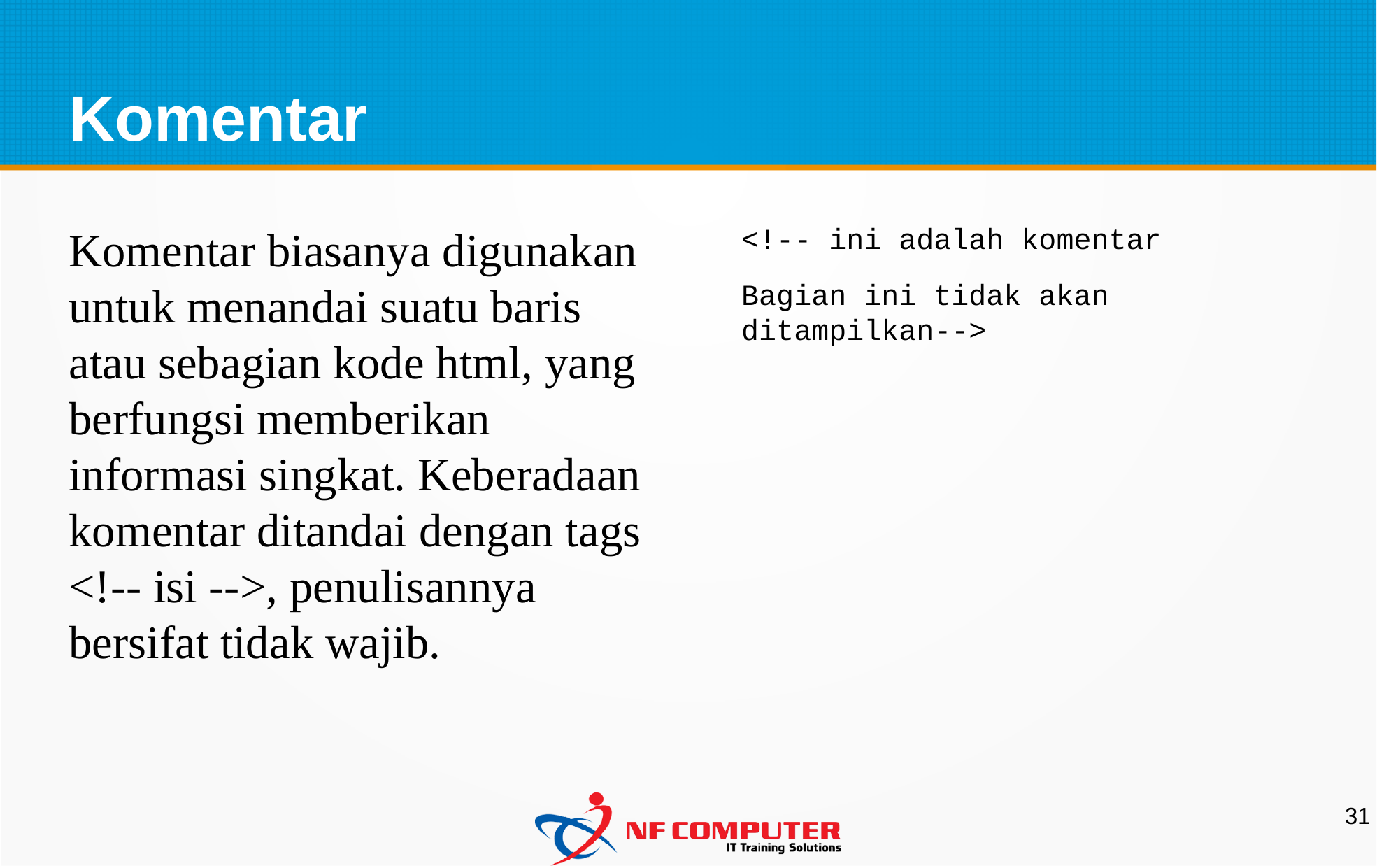

Komentar
Komentar biasanya digunakan untuk menandai suatu baris atau sebagian kode html, yang berfungsi memberikan informasi singkat. Keberadaan komentar ditandai dengan tags <!-- isi -->, penulisannya bersifat tidak wajib.
<!-- ini adalah komentar
Bagian ini tidak akan ditampilkan-->
31